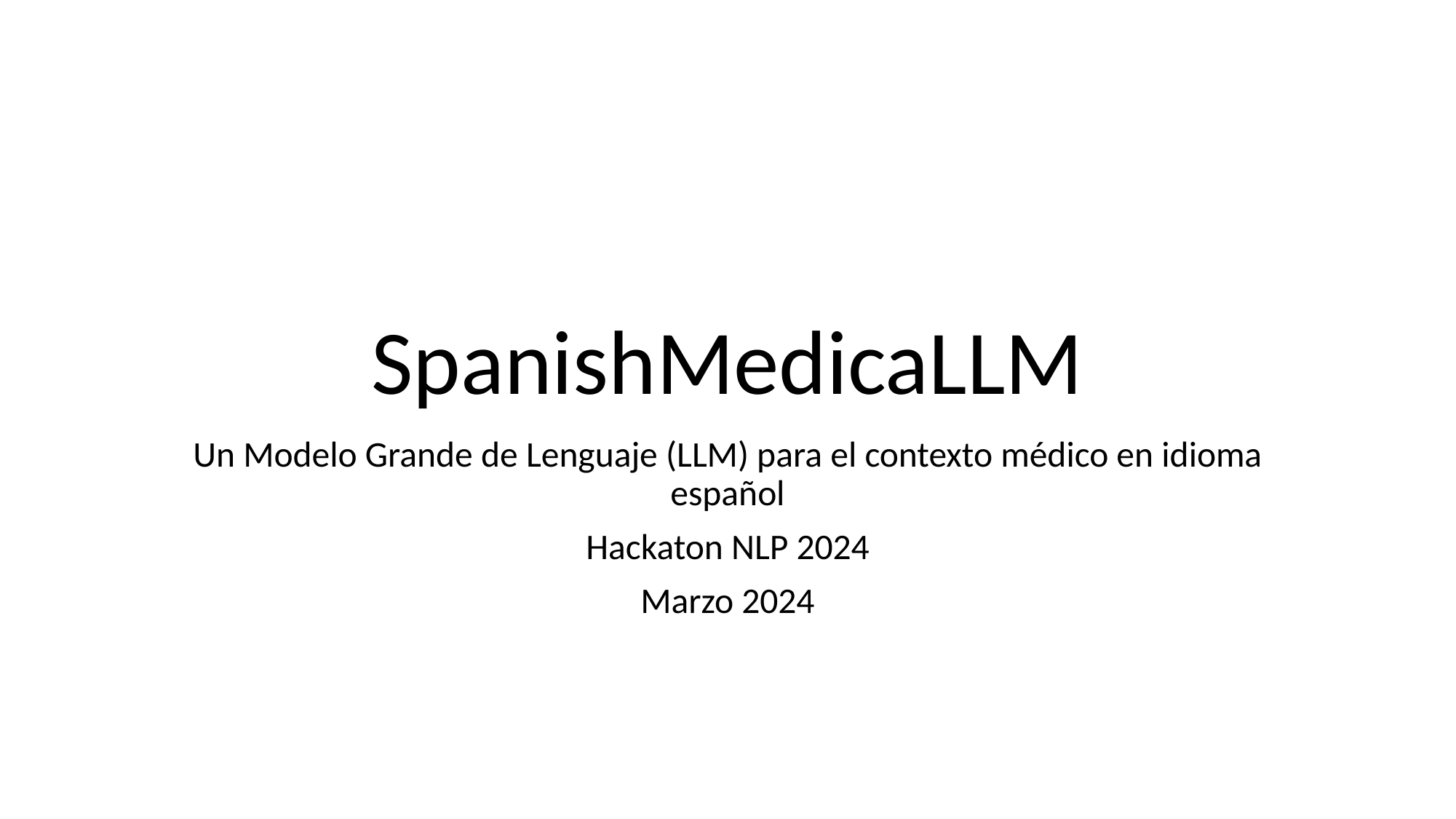

# SpanishMedicaLLM
Un Modelo Grande de Lenguaje (LLM) para el contexto médico en idioma español
Hackaton NLP 2024
Marzo 2024